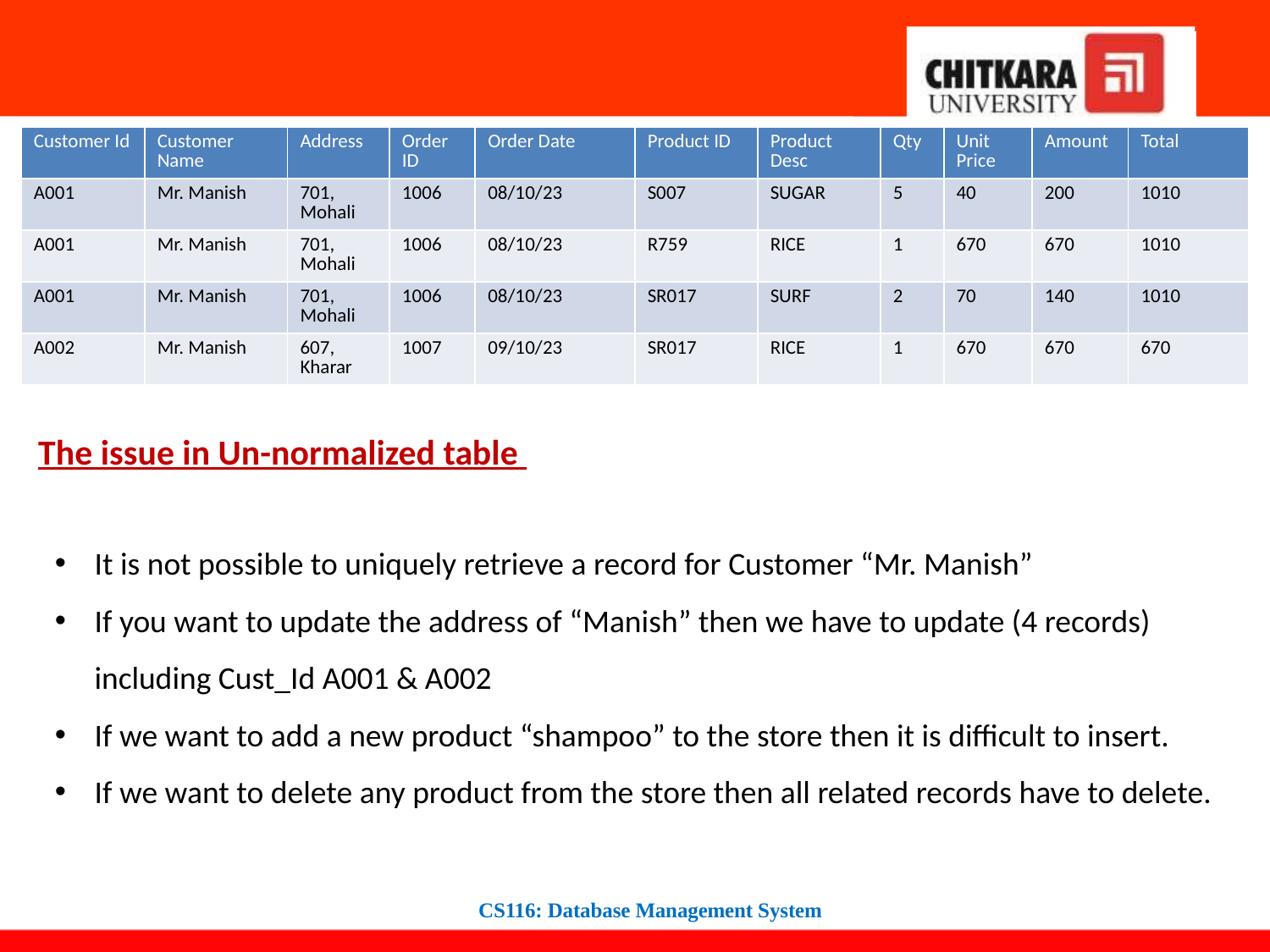

#
| Customer Id | Customer Name | Address | Order ID | Order Date | Product ID | Product Desc | Qty | Unit Price | Amount | Total |
| --- | --- | --- | --- | --- | --- | --- | --- | --- | --- | --- |
| A001 | Mr. Manish | 701, Mohali | 1006 | 08/10/23 | S007 | SUGAR | 5 | 40 | 200 | 1010 |
| A001 | Mr. Manish | 701, Mohali | 1006 | 08/10/23 | R759 | RICE | 1 | 670 | 670 | 1010 |
| A001 | Mr. Manish | 701, Mohali | 1006 | 08/10/23 | SR017 | SURF | 2 | 70 | 140 | 1010 |
| A002 | Mr. Manish | 607, Kharar | 1007 | 09/10/23 | SR017 | RICE | 1 | 670 | 670 | 670 |
The issue in Un-normalized table
It is not possible to uniquely retrieve a record for Customer “Mr. Manish”
If you want to update the address of “Manish” then we have to update (4 records) including Cust_Id A001 & A002
If we want to add a new product “shampoo” to the store then it is difficult to insert.
If we want to delete any product from the store then all related records have to delete.

CS116: Database Management System